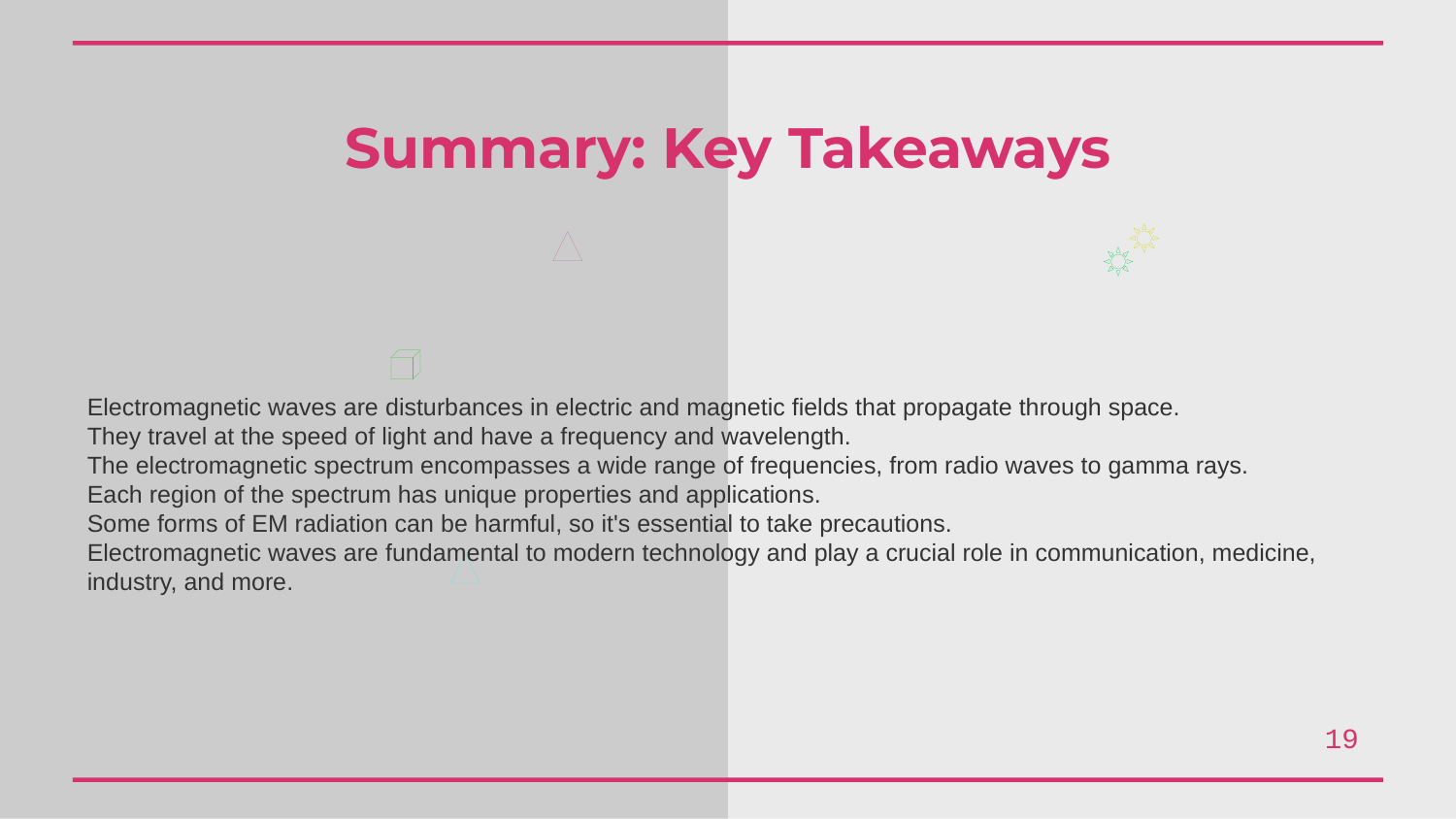

Summary: Key Takeaways

Electromagnetic waves are disturbances in electric and magnetic fields that propagate through space.
They travel at the speed of light and have a frequency and wavelength.
The electromagnetic spectrum encompasses a wide range of frequencies, from radio waves to gamma rays.
Each region of the spectrum has unique properties and applications.
Some forms of EM radiation can be harmful, so it's essential to take precautions.
Electromagnetic waves are fundamental to modern technology and play a crucial role in communication, medicine, industry, and more.

19